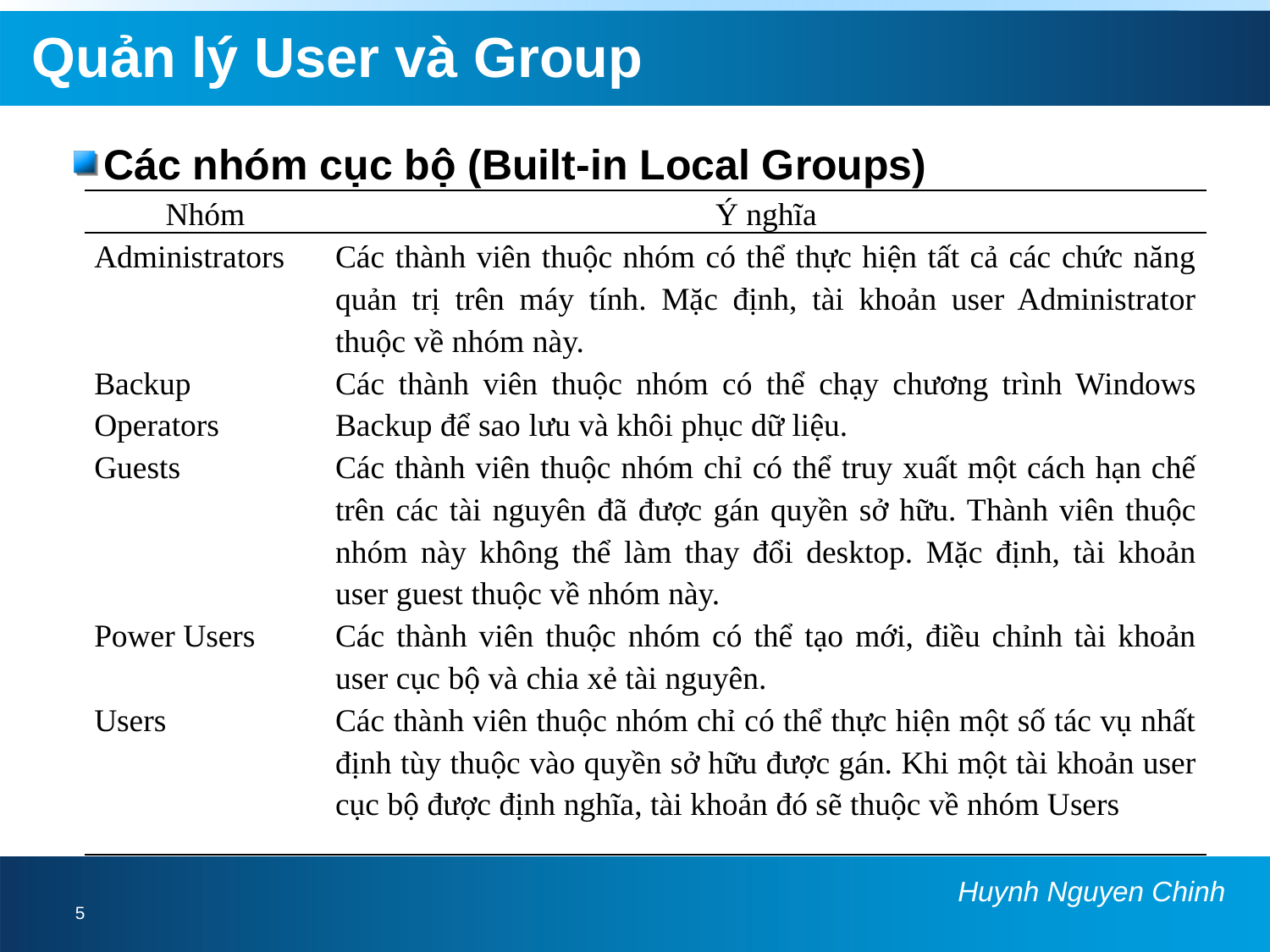

# Quản lý User và Group
Các nhóm cục bộ (Built-in Local Groups)

| Nhóm | Ý nghĩa |
| --- | --- |
| Administrators | Các thành viên thuộc nhóm có thể thực hiện tất cả các chức năng quản trị trên máy tính. Mặc định, tài khoản user Administrator thuộc về nhóm này. |
| Backup Operators | Các thành viên thuộc nhóm có thể chạy chương trình Windows Backup để sao lưu và khôi phục dữ liệu. |
| Guests | Các thành viên thuộc nhóm chỉ có thể truy xuất một cách hạn chế trên các tài nguyên đã được gán quyền sở hữu. Thành viên thuộc nhóm này không thể làm thay đổi desktop. Mặc định, tài khoản user guest thuộc về nhóm này. |
| Power Users | Các thành viên thuộc nhóm có thể tạo mới, điều chỉnh tài khoản user cục bộ và chia xẻ tài nguyên. |
| Users | Các thành viên thuộc nhóm chỉ có thể thực hiện một số tác vụ nhất định tùy thuộc vào quyền sở hữu được gán. Khi một tài khoản user cục bộ được định nghĩa, tài khoản đó sẽ thuộc về nhóm Users |